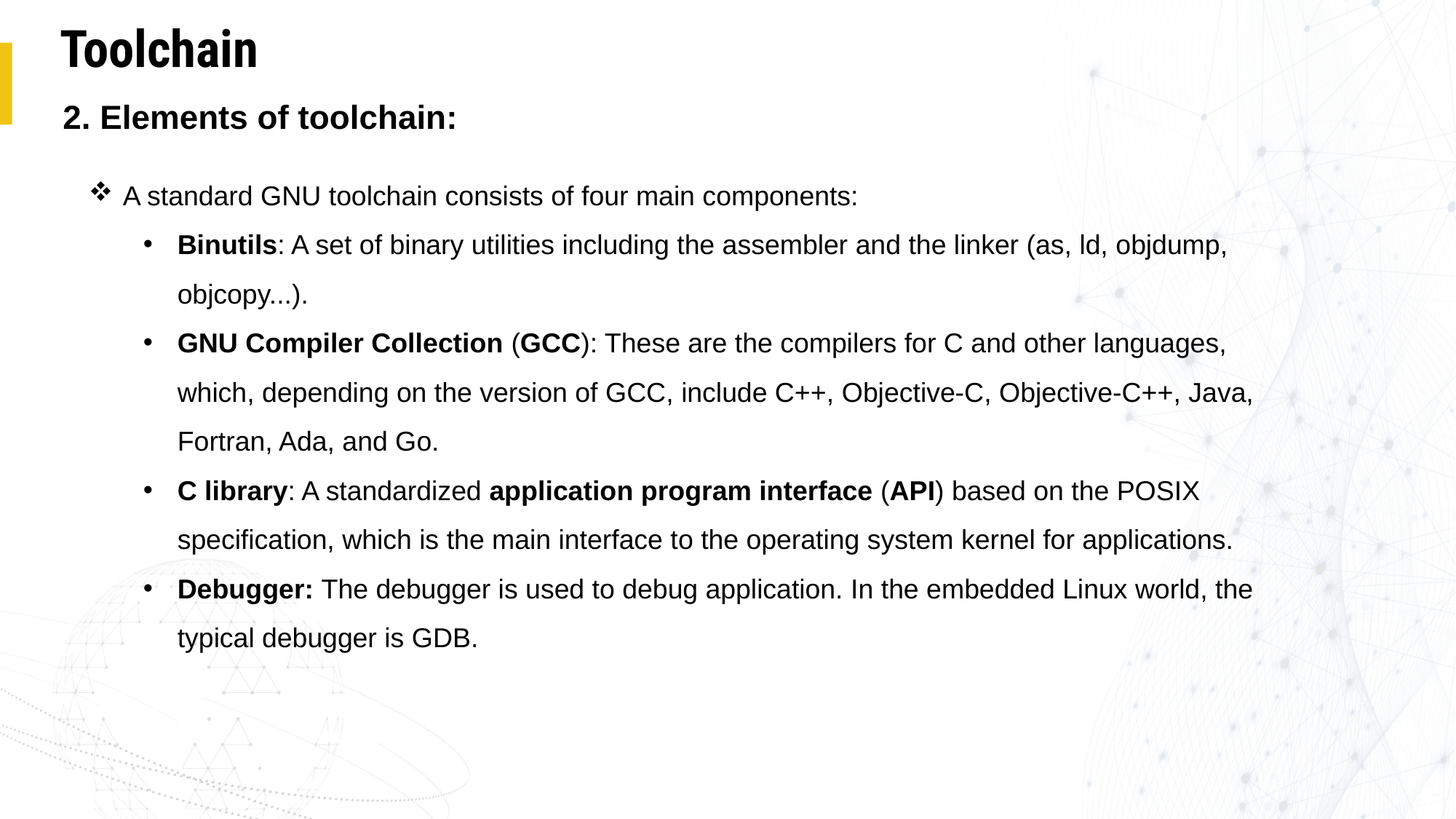

# Toolchain
2. Elements of toolchain:
A standard GNU toolchain consists of four main components:
Binutils: A set of binary utilities including the assembler and the linker (as, ld, objdump, objcopy...).
GNU Compiler Collection (GCC): These are the compilers for C and other languages, which, depending on the version of GCC, include C++, Objective-C, Objective-C++, Java, Fortran, Ada, and Go.
C library: A standardized application program interface (API) based on the POSIX specification, which is the main interface to the operating system kernel for applications.
Debugger: The debugger is used to debug application. In the embedded Linux world, the typical debugger is GDB.